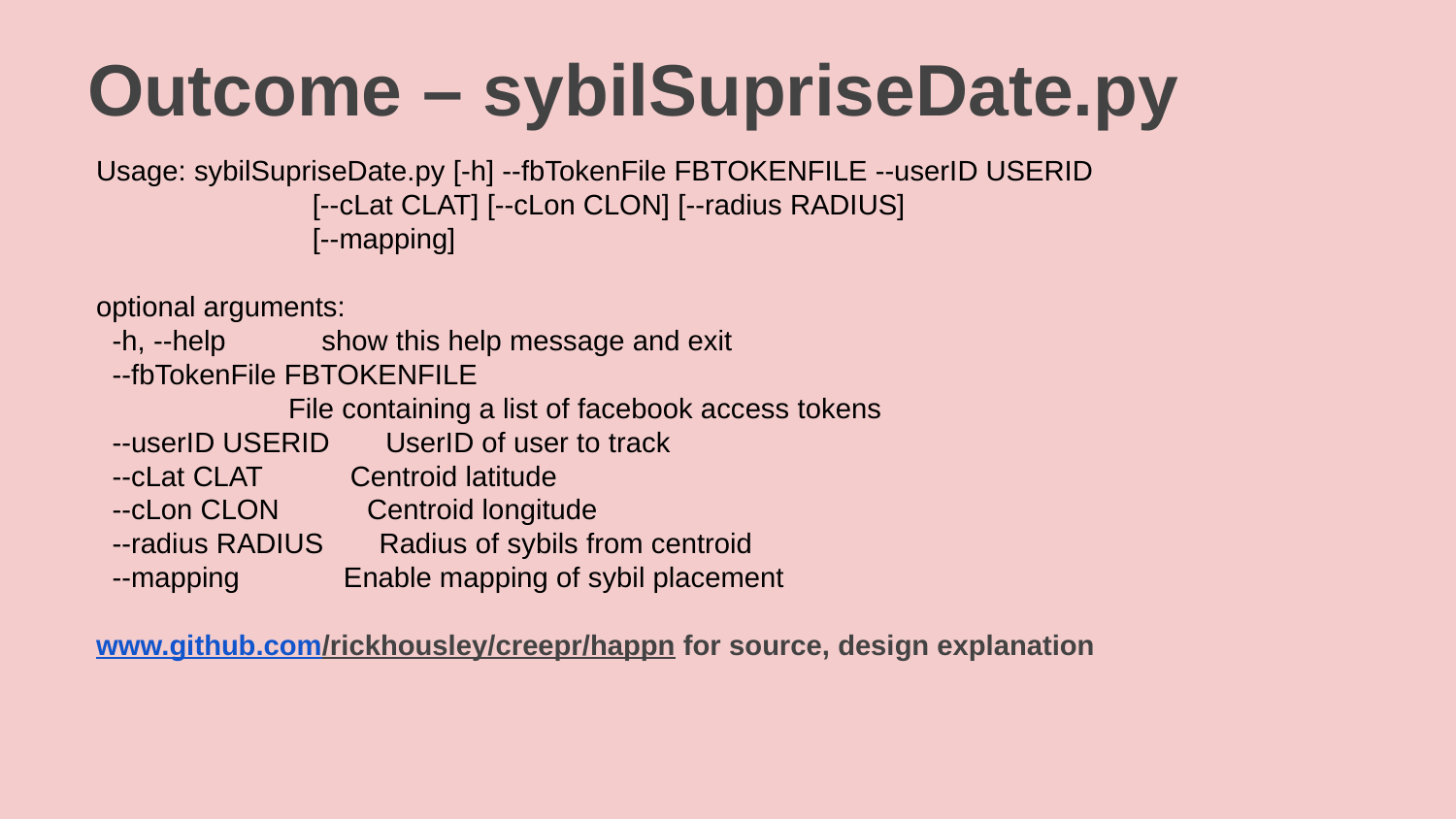

# Outcome – sybilSupriseDate.py
Usage: sybilSupriseDate.py [-h] --fbTokenFile FBTOKENFILE --userID USERID
                           [--cLat CLAT] [--cLon CLON] [--radius RADIUS]
                           [--mapping]

optional arguments:
  -h, --help            show this help message and exit
  --fbTokenFile FBTOKENFILE
                        File containing a list of facebook access tokens
  --userID USERID       UserID of user to track
  --cLat CLAT           Centroid latitude
  --cLon CLON           Centroid longitude
  --radius RADIUS       Radius of sybils from centroid
  --mapping             Enable mapping of sybil placement

www.github.com/rickhousley/creepr/happn for source, design explanation